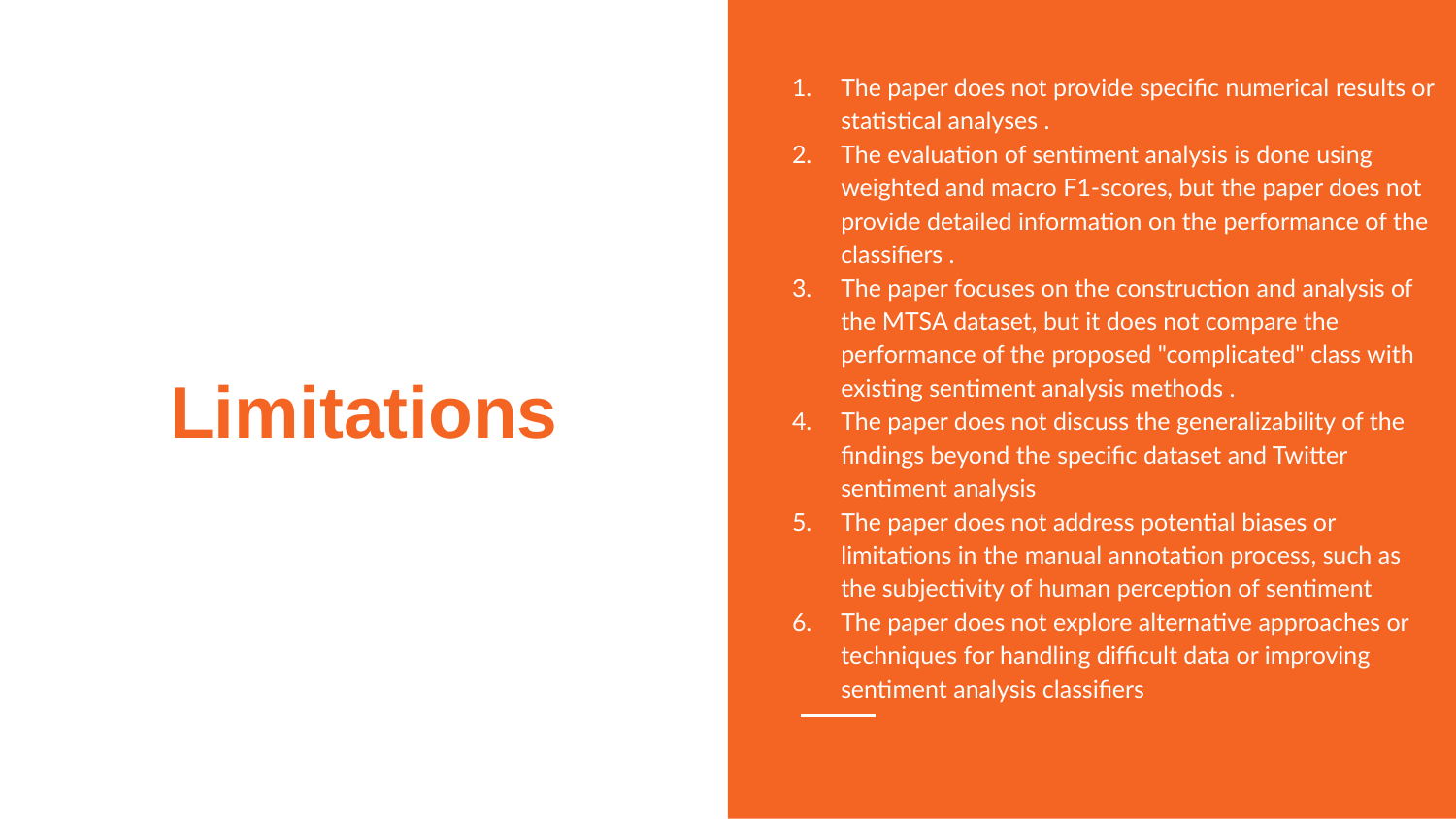

The paper does not provide specific numerical results or statistical analyses .
The evaluation of sentiment analysis is done using weighted and macro F1-scores, but the paper does not provide detailed information on the performance of the classifiers .
The paper focuses on the construction and analysis of the MTSA dataset, but it does not compare the performance of the proposed "complicated" class with existing sentiment analysis methods .
The paper does not discuss the generalizability of the findings beyond the specific dataset and Twitter sentiment analysis
The paper does not address potential biases or limitations in the manual annotation process, such as the subjectivity of human perception of sentiment
The paper does not explore alternative approaches or techniques for handling difficult data or improving sentiment analysis classifiers
# Limitations